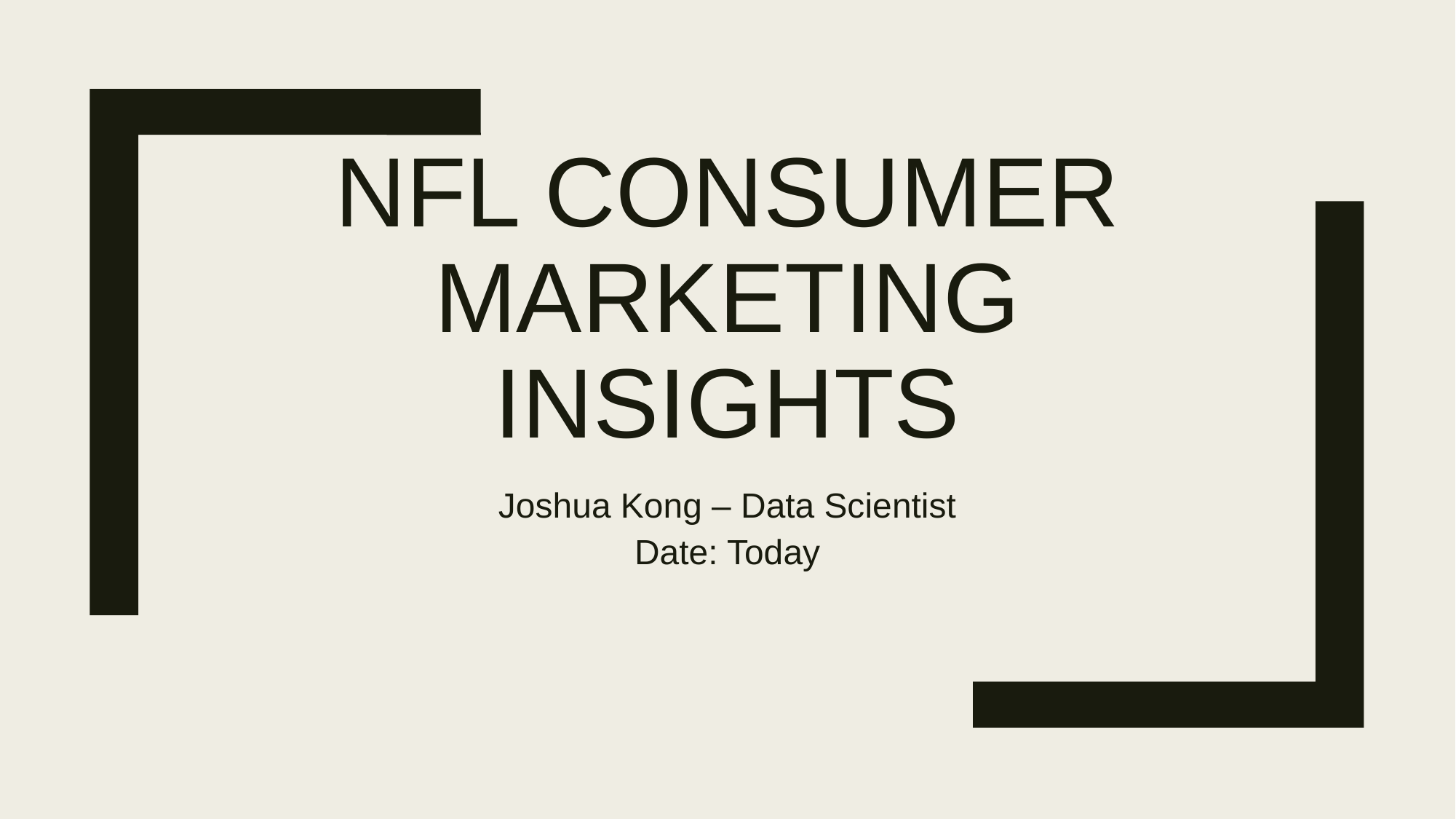

# NFL consumer marketing insights
Joshua Kong – Data Scientist
Date: Today